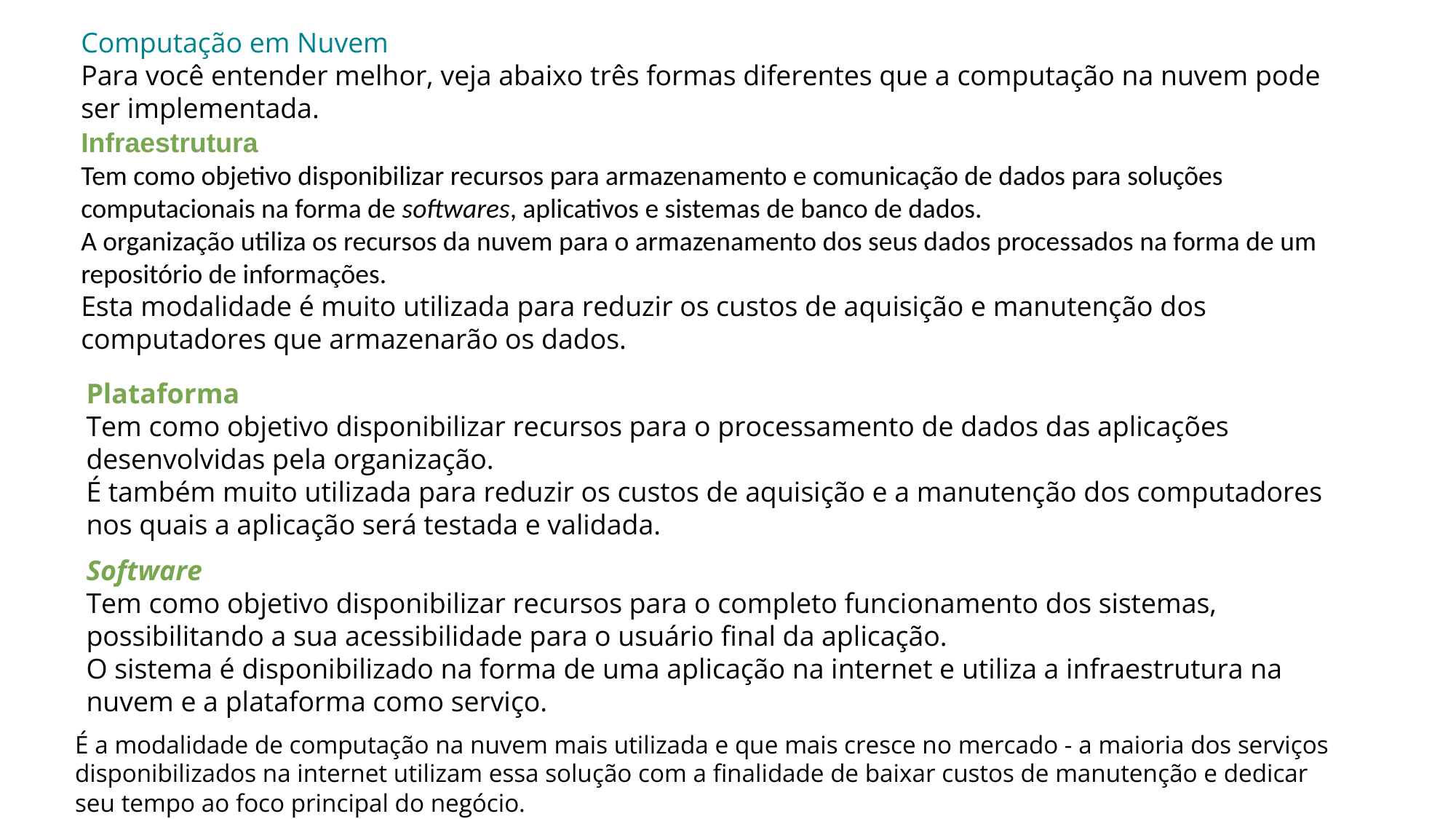

Computação em Nuvem
Para você entender melhor, veja abaixo três formas diferentes que a computação na nuvem pode ser implementada.
Infraestrutura
Tem como objetivo disponibilizar recursos para armazenamento e comunicação de dados para soluções computacionais na forma de softwares, aplicativos e sistemas de banco de dados.
A organização utiliza os recursos da nuvem para o armazenamento dos seus dados processados na forma de um repositório de informações.
Esta modalidade é muito utilizada para reduzir os custos de aquisição e manutenção dos computadores que armazenarão os dados.

Plataforma
Tem como objetivo disponibilizar recursos para o processamento de dados das aplicações desenvolvidas pela organização.
É também muito utilizada para reduzir os custos de aquisição e a manutenção dos computadores nos quais a aplicação será testada e validada.
Software
Tem como objetivo disponibilizar recursos para o completo funcionamento dos sistemas, possibilitando a sua acessibilidade para o usuário final da aplicação.
O sistema é disponibilizado na forma de uma aplicação na internet e utiliza a infraestrutura na nuvem e a plataforma como serviço.

É a modalidade de computação na nuvem mais utilizada e que mais cresce no mercado - a maioria dos serviços disponibilizados na internet utilizam essa solução com a finalidade de baixar custos de manutenção e dedicar seu tempo ao foco principal do negócio.